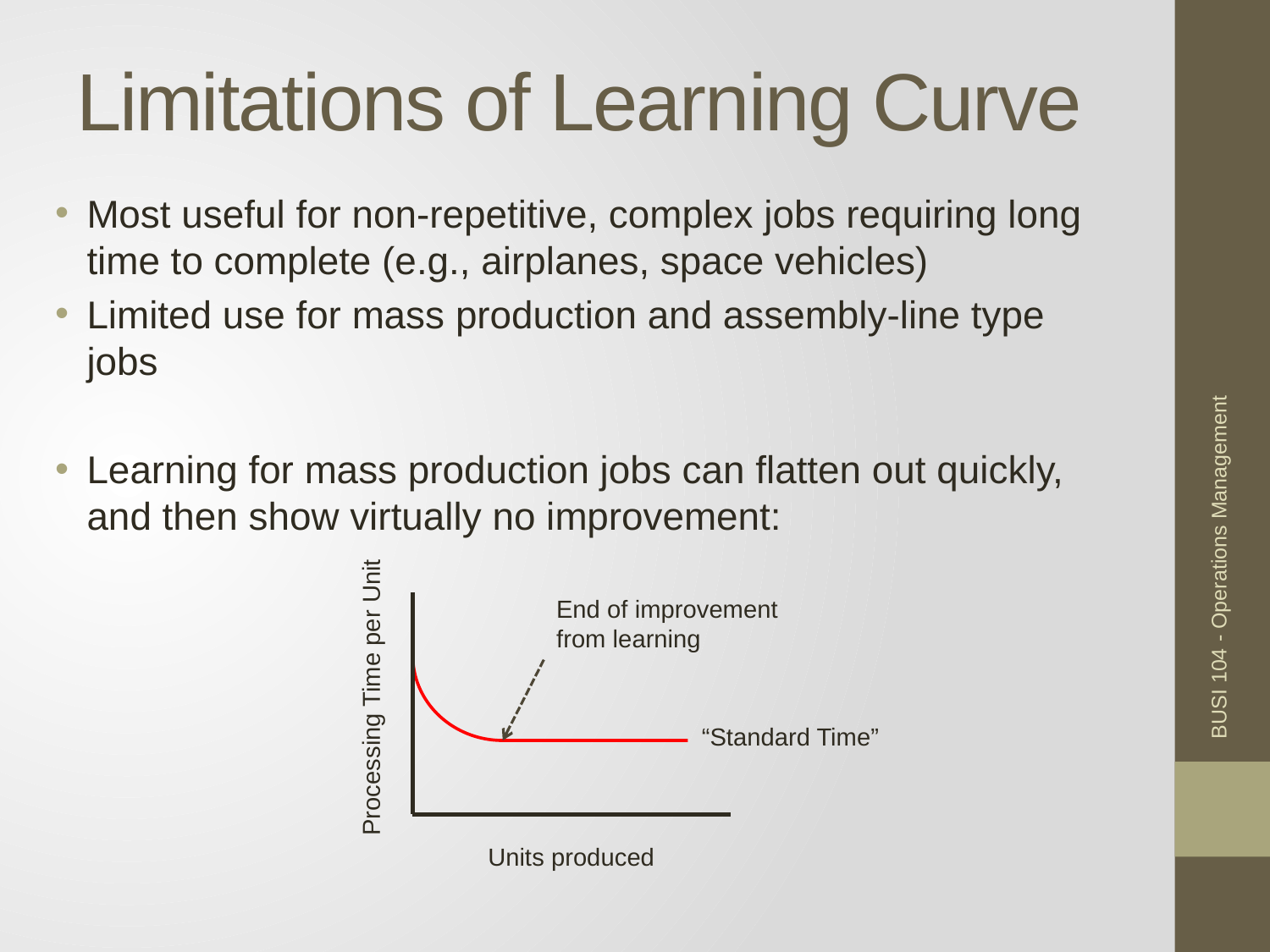

# Limitations of Learning Curve
Most useful for non-repetitive, complex jobs requiring long time to complete (e.g., airplanes, space vehicles)
Limited use for mass production and assembly-line type jobs

Learning for mass production jobs can flatten out quickly, and then show virtually no improvement:
BUSI 104 - Operations Management

End of improvement from learning
Processing Time per Unit
“Standard Time”
Units produced